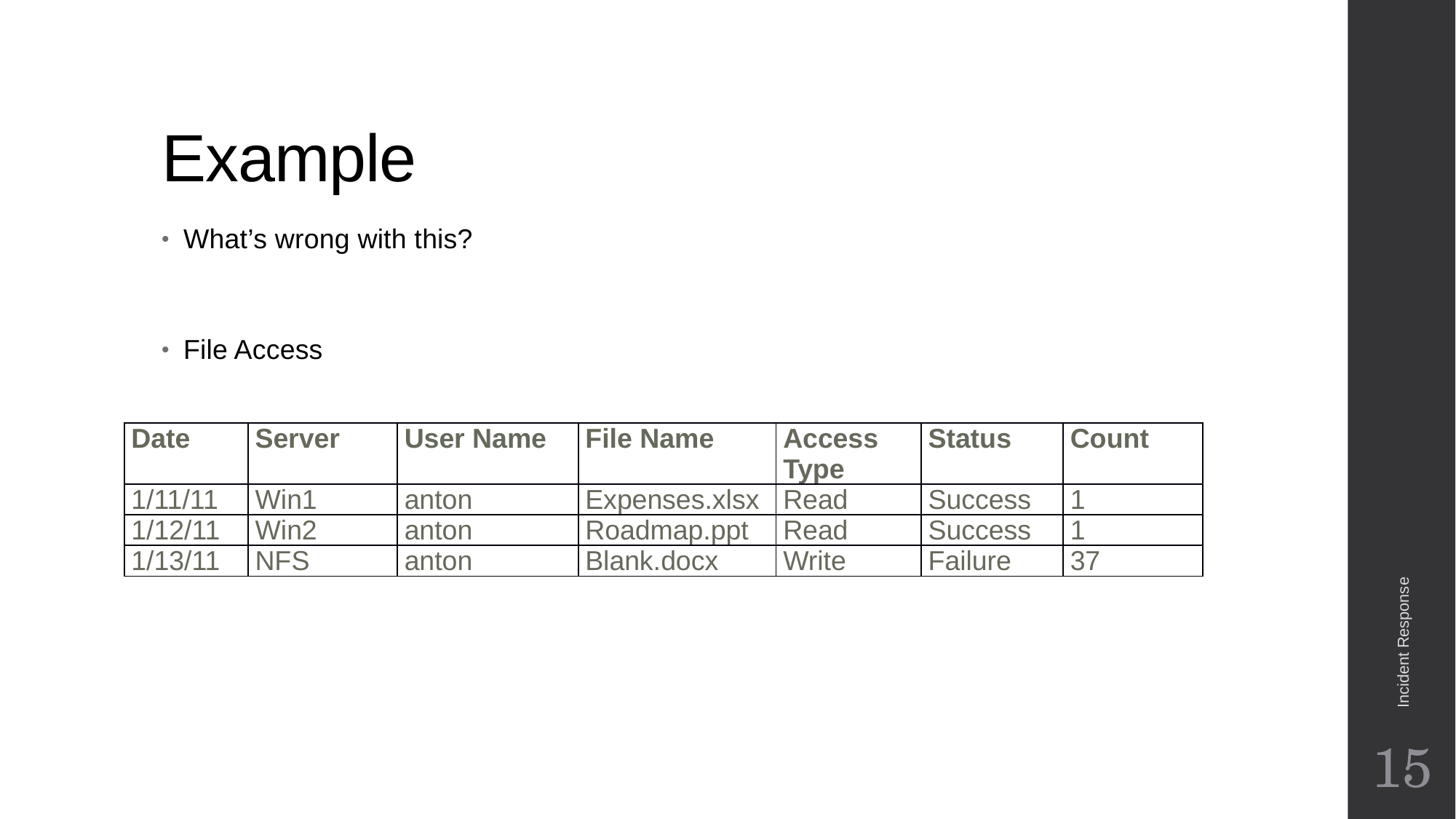

# Example
What’s wrong with this?

File Access

| Date | Server | User Name | File Name | Access Type | Status | Count |
| --- | --- | --- | --- | --- | --- | --- |
| 1/11/11 | Win1 | anton | Expenses.xlsx | Read | Success | 1 |
| 1/12/11 | Win2 | anton | Roadmap.ppt | Read | Success | 1 |
| 1/13/11 | NFS | anton | Blank.docx | Write | Failure | 37 |
Incident Response
15